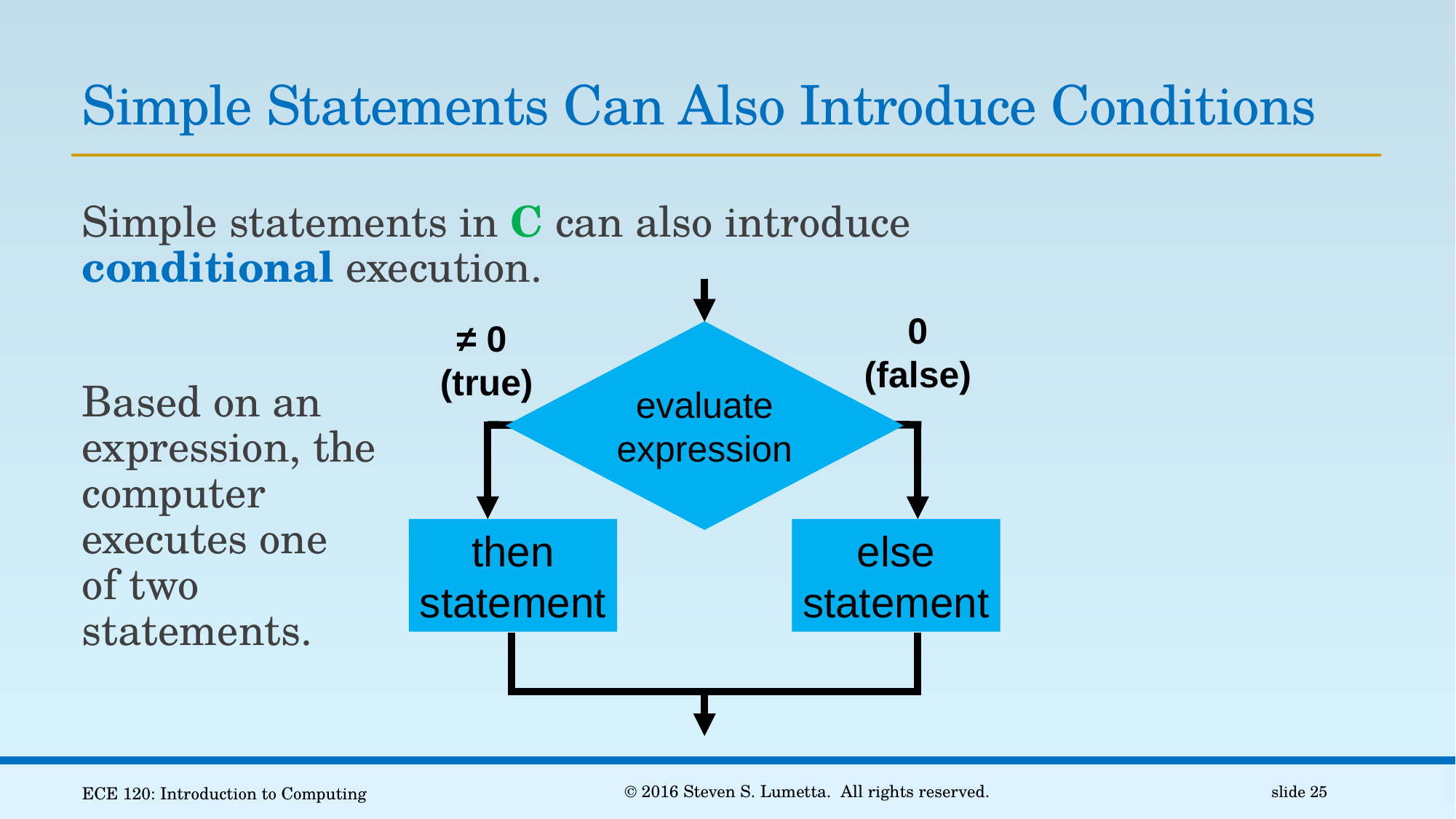

# Simple Statements Can Also Introduce Conditions
Simple statements in C can also introduce conditional execution.

Based on an
expression, the
computer
executes one
of two
statements.

evaluate
expression
else
statement
then
statement
 0
(false)
≠ 0
(true)
ECE 120: Introduction to Computing
© 2016 Steven S. Lumetta.  All rights reserved.
slide 25